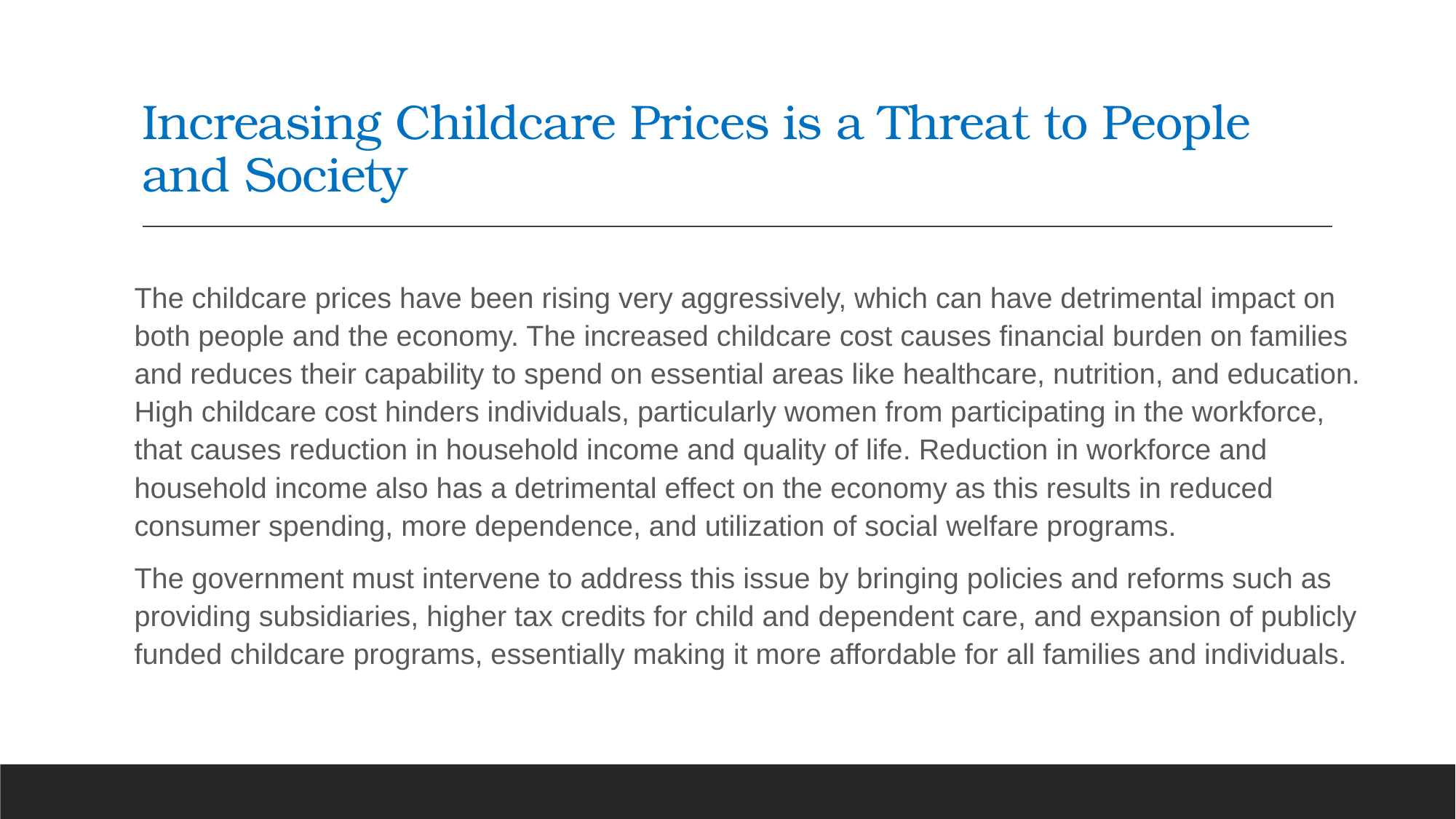

# Increasing Childcare Prices is a Threat to People and Society
The childcare prices have been rising very aggressively, which can have detrimental impact on both people and the economy. The increased childcare cost causes financial burden on families and reduces their capability to spend on essential areas like healthcare, nutrition, and education. High childcare cost hinders individuals, particularly women from participating in the workforce, that causes reduction in household income and quality of life. Reduction in workforce and household income also has a detrimental effect on the economy as this results in reduced consumer spending, more dependence, and utilization of social welfare programs.
The government must intervene to address this issue by bringing policies and reforms such as providing subsidiaries, higher tax credits for child and dependent care, and expansion of publicly funded childcare programs, essentially making it more affordable for all families and individuals.